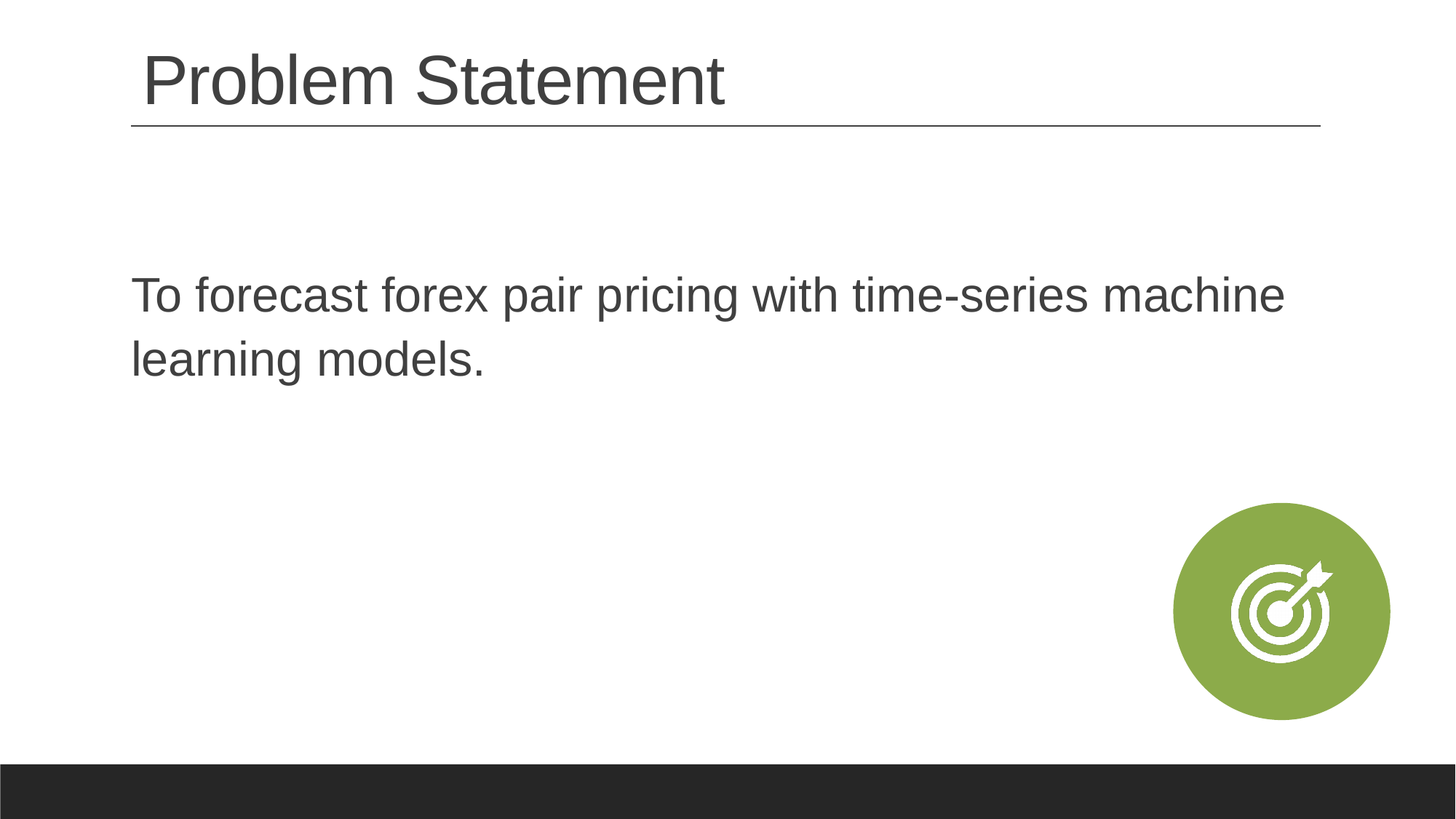

# Problem Statement
To forecast forex pair pricing with time-series machine learning models.